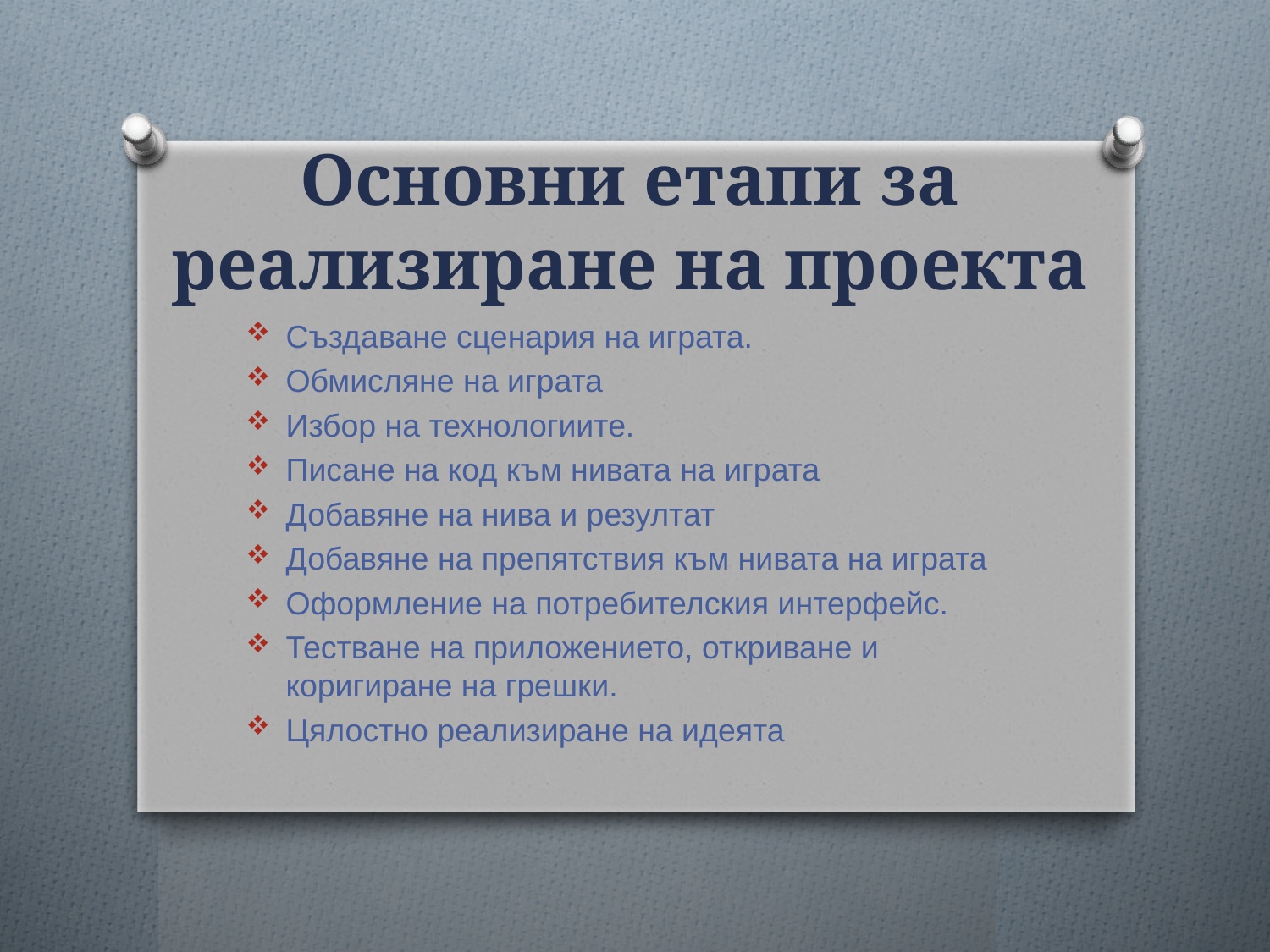

# Основни етапи за реализиране на проекта
Създаване сценария на играта.
Обмисляне на играта
Избор на технологиите.
Писане на код към нивата на играта
Добавяне на нива и резултат
Добавяне на препятствия към нивата на играта
Оформление на потребителския интерфейс.
Тестване на приложението, откриване и коригиране на грешки.
Цялостно реализиране на идеята